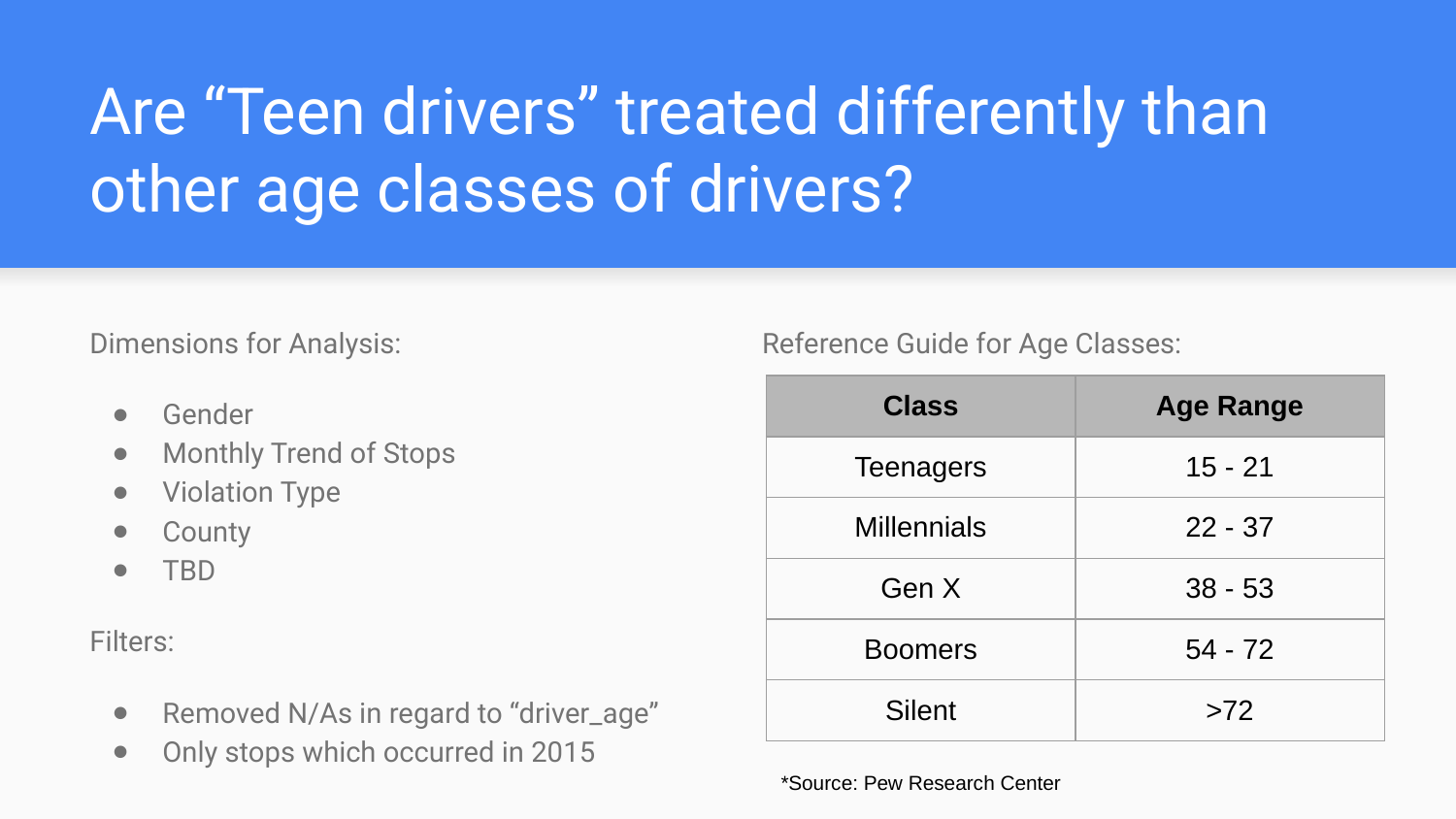

# Are “Teen drivers” treated differently than other age classes of drivers?
Dimensions for Analysis:
Gender
Monthly Trend of Stops
Violation Type
County
TBD
Filters:
Removed N/As in regard to “driver_age”
Only stops which occurred in 2015
Reference Guide for Age Classes:
| Class | Age Range |
| --- | --- |
| Teenagers | 15 - 21 |
| Millennials | 22 - 37 |
| Gen X | 38 - 53 |
| Boomers | 54 - 72 |
| Silent | >72 |
*Source: Pew Research Center